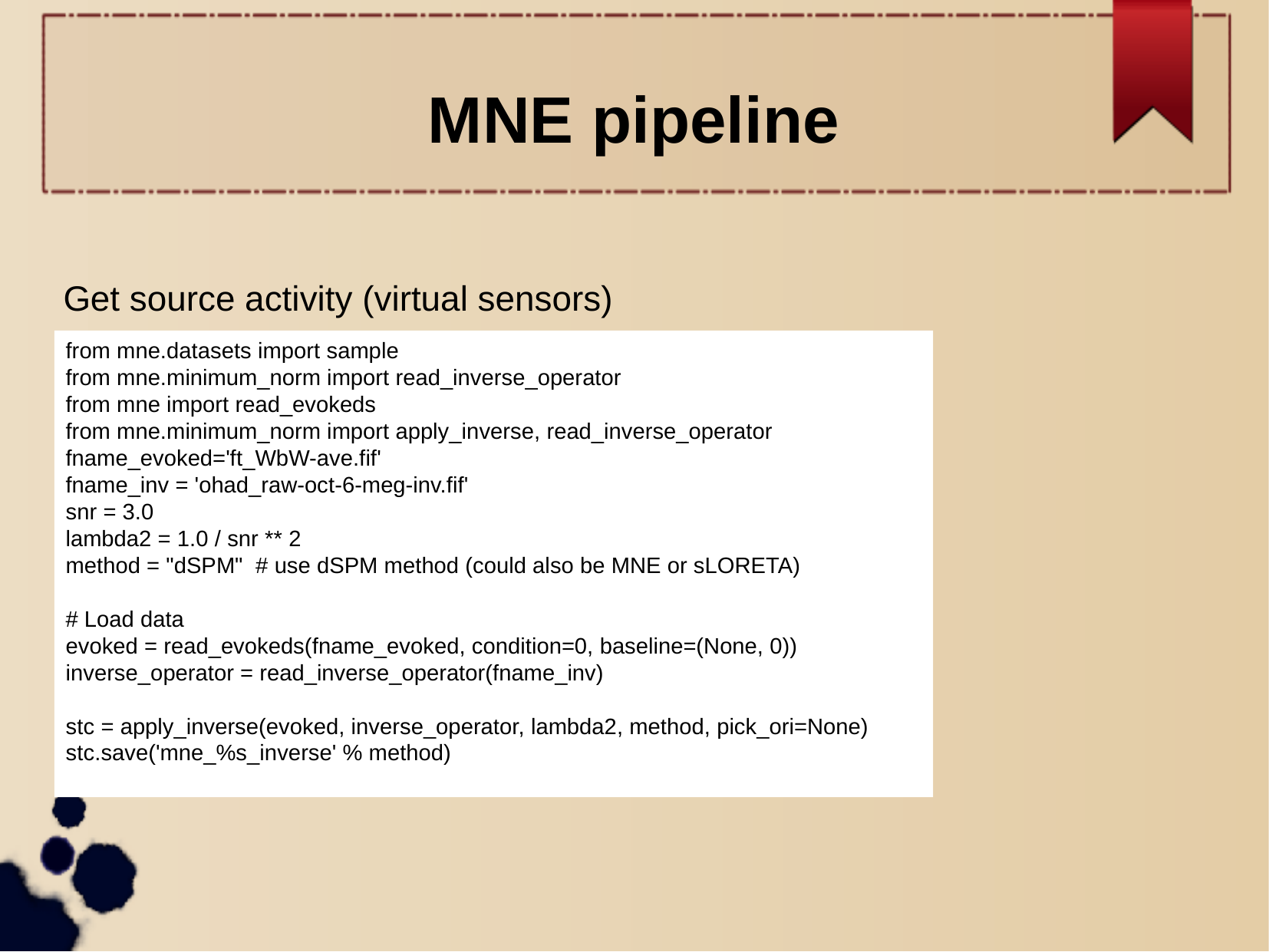

MNE pipeline
Get source activity (virtual sensors)

from mne.datasets import sample
from mne.minimum_norm import read_inverse_operator
from mne import read_evokeds
from mne.minimum_norm import apply_inverse, read_inverse_operator
fname_evoked='ft_WbW-ave.fif'
fname_inv = 'ohad_raw-oct-6-meg-inv.fif'
snr = 3.0
lambda2 = 1.0 / snr ** 2
method = "dSPM"  # use dSPM method (could also be MNE or sLORETA)

# Load data
evoked = read_evokeds(fname_evoked, condition=0, baseline=(None, 0))
inverse_operator = read_inverse_operator(fname_inv)

stc = apply_inverse(evoked, inverse_operator, lambda2, method, pick_ori=None)
stc.save('mne_%s_inverse' % method)